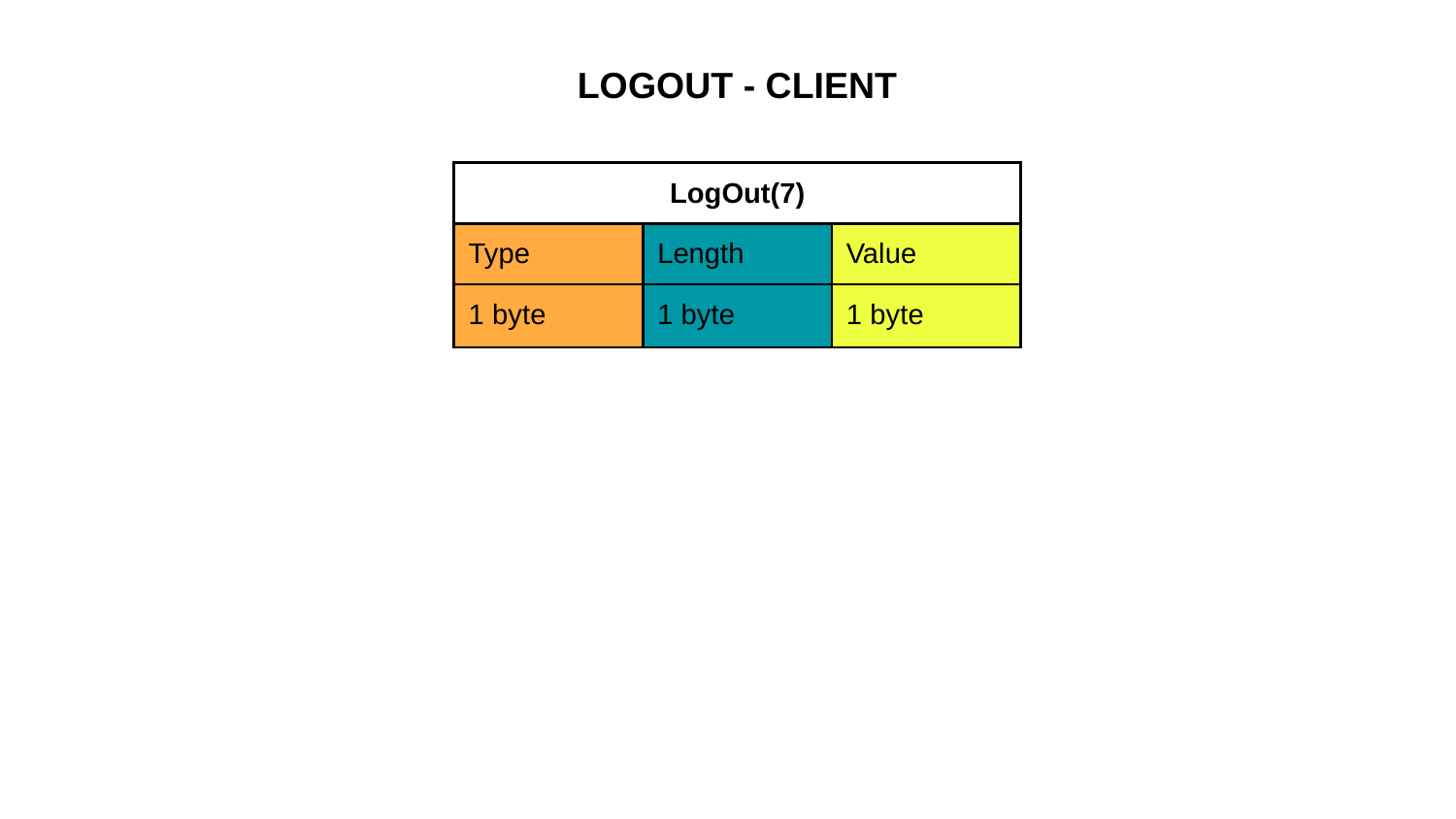

LOGOUT - CLIENT
| LogOut(7) |  |  |
| --- | --- | --- |
| Type | Length | Value |
| 1 byte | 1 byte | 1 byte |